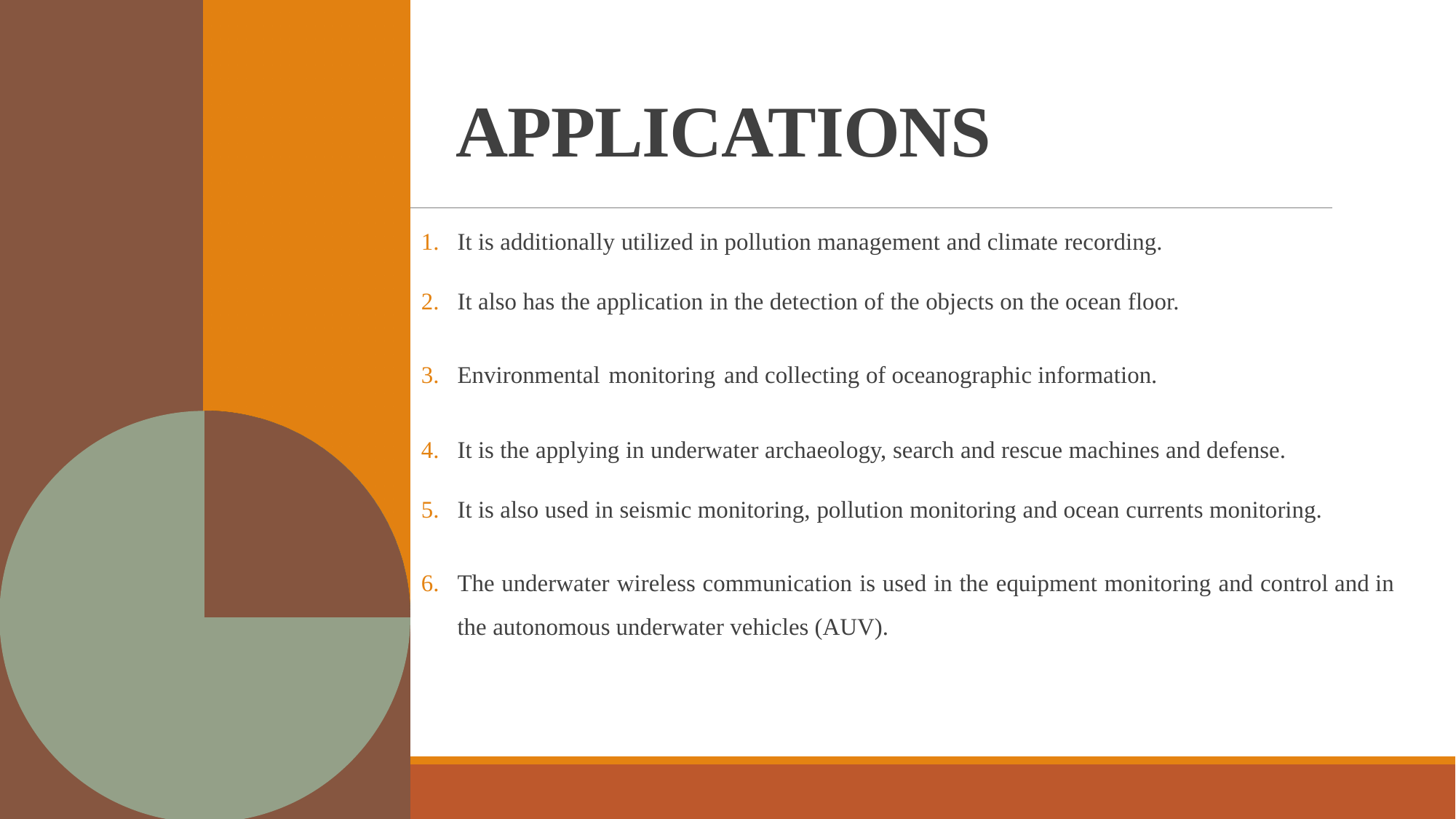

# APPLICATIONS
It is additionally utilized in pollution management and climate recording.

It also has the application in the detection of the objects on the ocean floor.

Environmental monitoring and collecting of oceanographic information.

It is the applying in underwater archaeology, search and rescue machines and defense.

It is also used in seismic monitoring, pollution monitoring and ocean currents monitoring.

The underwater wireless communication is used in the equipment monitoring and control and in the autonomous underwater vehicles (AUV).